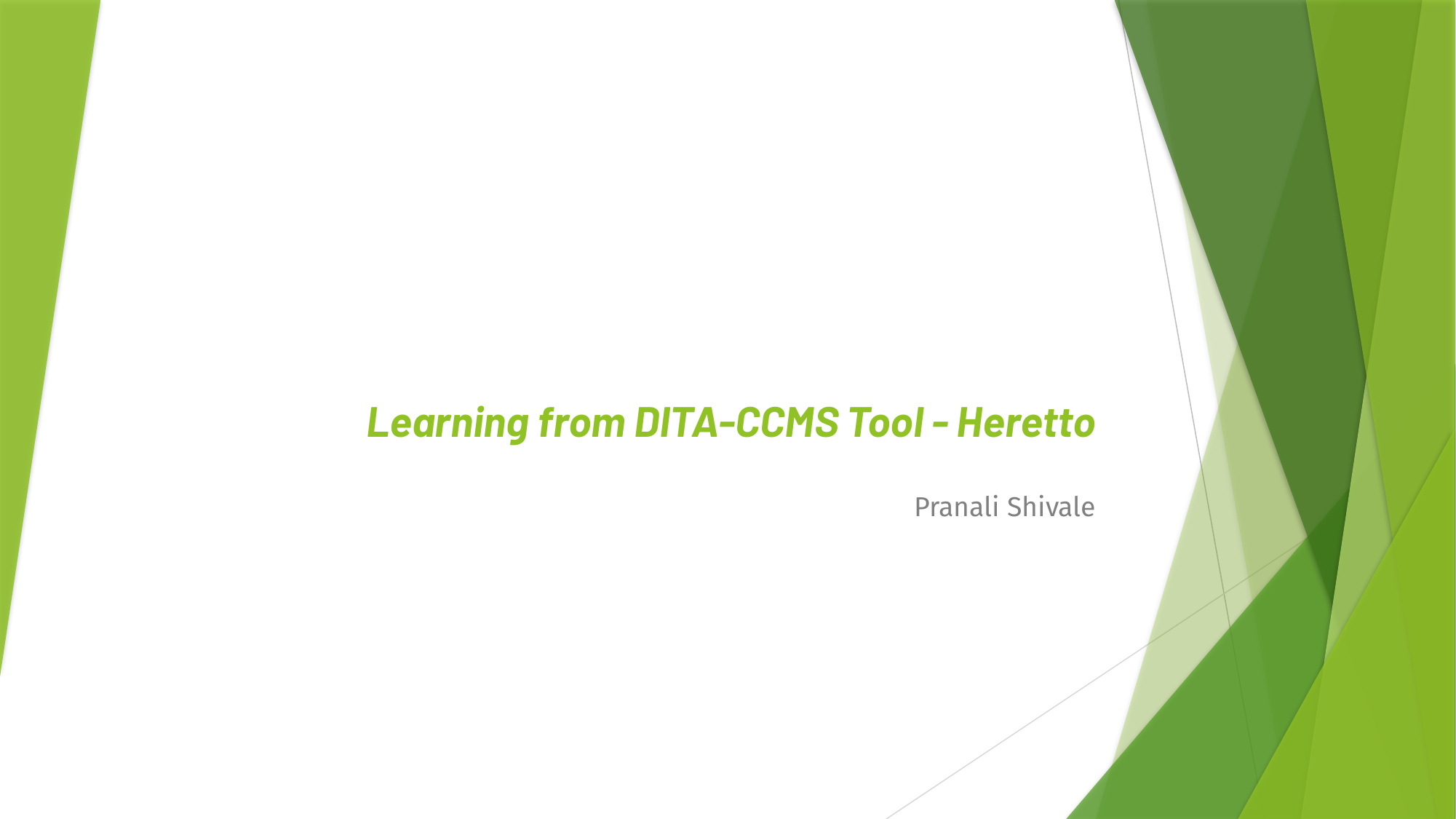

# Learning from DITA-CCMS Tool - Heretto
Pranali Shivale